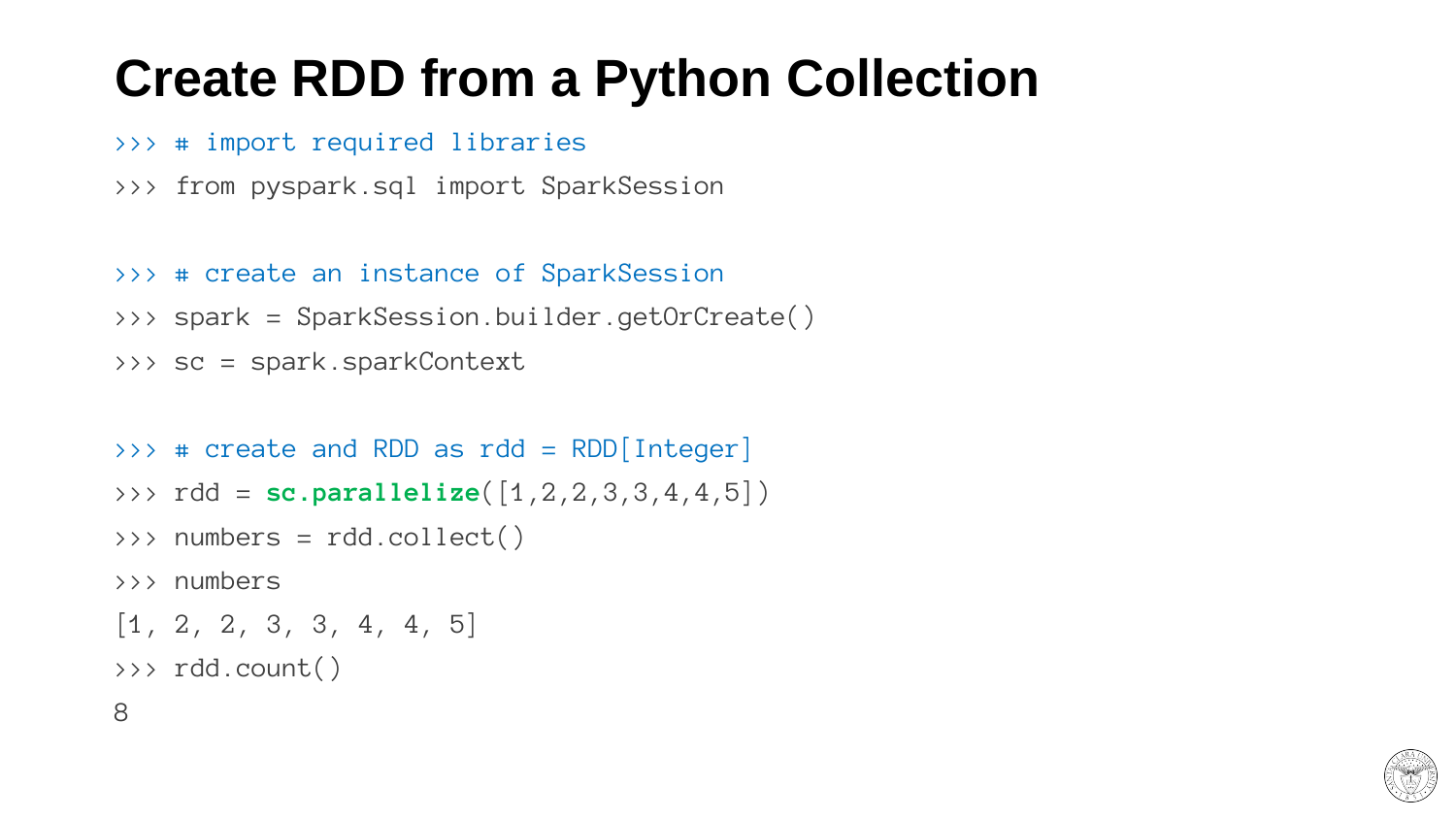

# Create RDD from a Python Collection
>>> # import required libraries
>>> from pyspark.sql import SparkSession

>>> # create an instance of SparkSession
>>> spark = SparkSession.builder.getOrCreate()
>>> sc = spark.sparkContext

>>> # create and RDD as rdd = RDD[Integer]
>>> rdd = sc.parallelize([1,2,2,3,3,4,4,5])
>>> numbers = rdd.collect()
>>> numbers
[1, 2, 2, 3, 3, 4, 4, 5]
>>> rdd.count()
8